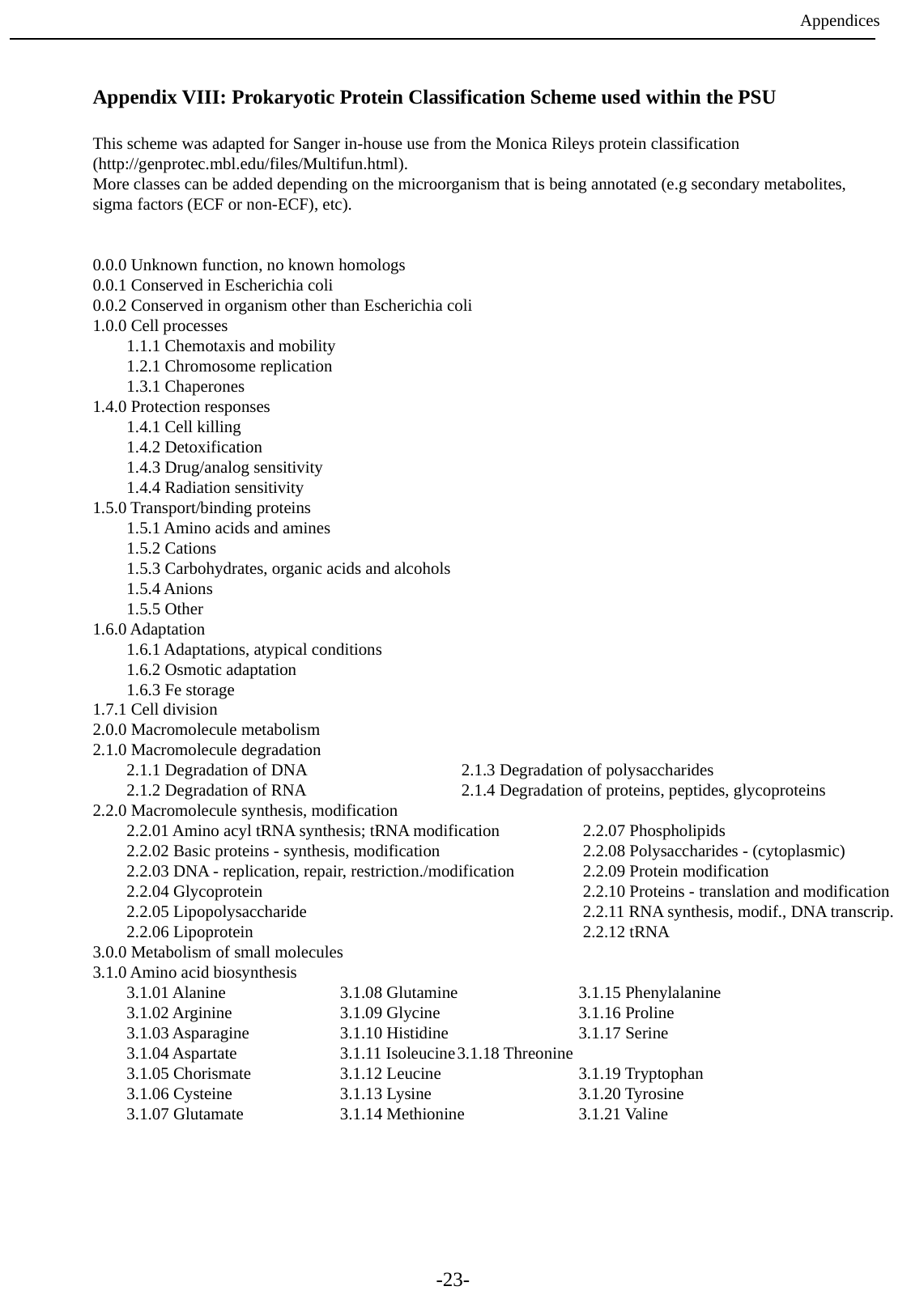

Appendices
Appendix VIII: Prokaryotic Protein Classification Scheme used within the PSU

This scheme was adapted for Sanger in-house use from the Monica Rileys protein classification
(http://genprotec.mbl.edu/files/Multifun.html).
More classes can be added depending on the microorganism that is being annotated (e.g secondary metabolites,
sigma factors (ECF or non-ECF), etc).

0.0.0 Unknown function, no known homologs
0.0.1 Conserved in Escherichia coli
0.0.2 Conserved in organism other than Escherichia coli
1.0.0 Cell processes
        1.1.1 Chemotaxis and mobility
        1.2.1 Chromosome replication
        1.3.1 Chaperones
1.4.0 Protection responses
        1.4.1 Cell killing
        1.4.2 Detoxification
        1.4.3 Drug/analog sensitivity
        1.4.4 Radiation sensitivity
1.5.0 Transport/binding proteins
        1.5.1 Amino acids and amines
        1.5.2 Cations
        1.5.3 Carbohydrates, organic acids and alcohols
        1.5.4 Anions
        1.5.5 Other
1.6.0 Adaptation
        1.6.1 Adaptations, atypical conditions
        1.6.2 Osmotic adaptation
        1.6.3 Fe storage
1.7.1 Cell division
2.0.0 Macromolecule metabolism
2.1.0 Macromolecule degradation
        2.1.1 Degradation of DNA		 2.1.3 Degradation of polysaccharides
        2.1.2 Degradation of RNA		 2.1.4 Degradation of proteins, peptides, glycoproteins
2.2.0 Macromolecule synthesis, modification
        2.2.01 Amino acyl tRNA synthesis; tRNA modification	 2.2.07 Phospholipids
        2.2.02 Basic proteins - synthesis, modification		 2.2.08 Polysaccharides - (cytoplasmic)
        2.2.03 DNA - replication, repair, restriction./modification	 2.2.09 Protein modification
        2.2.04 Glycoprotein			 2.2.10 Proteins - translation and modification
        2.2.05 Lipopolysaccharide			 2.2.11 RNA synthesis, modif., DNA transcrip.
        2.2.06 Lipoprotein			 2.2.12 tRNA
3.0.0 Metabolism of small molecules
3.1.0 Amino acid biosynthesis
        3.1.01 Alanine	 3.1.08 Glutamine	3.1.15 Phenylalanine
        3.1.02 Arginine	 3.1.09 Glycine		3.1.16 Proline
        3.1.03 Asparagine	 3.1.10 Histidine		3.1.17 Serine
        3.1.04 Aspartate	 3.1.11 Isoleucine	3.1.18 Threonine
        3.1.05 Chorismate	 3.1.12 Leucine		3.1.19 Tryptophan
        3.1.06 Cysteine	 3.1.13 Lysine		3.1.20 Tyrosine
        3.1.07 Glutamate	 3.1.14 Methionine	3.1.21 Valine